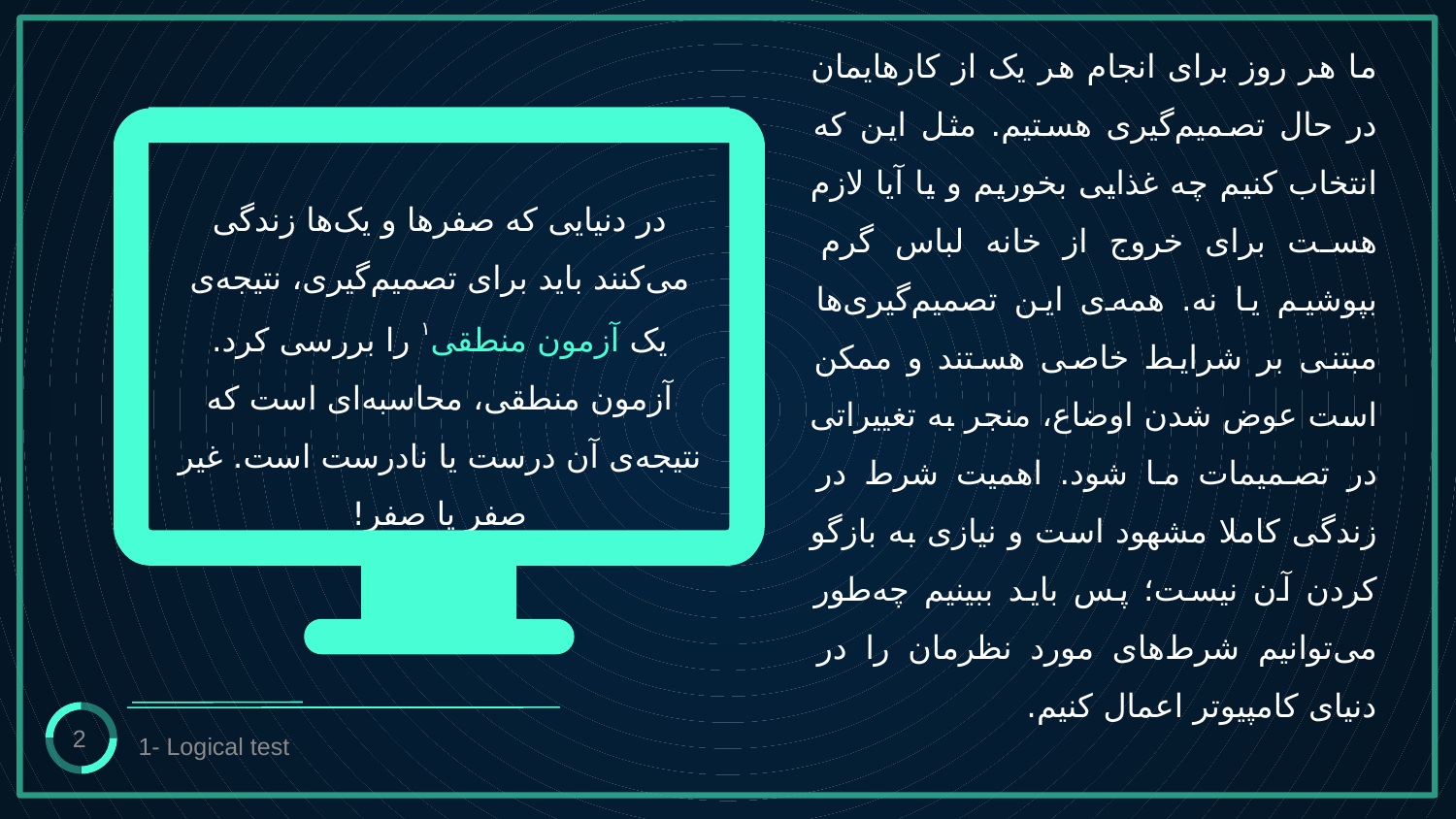

ما هر روز برای انجام هر یک از کارهایمان در حال تصمیم‌گیری هستیم. مثل این که انتخاب کنیم چه غذایی بخوریم و یا آیا لازم هست برای خروج از خانه لباس گرم بپوشیم یا نه. همه‌ی این تصمیم‌گیری‌ها مبتنی بر شرایط خاصی هستند و ممکن است عوض شدن اوضاع، منجر به تغییراتی در تصمیمات ما شود. اهمیت شرط در زندگی کاملا مشهود است و نیازی به بازگو کردن آن نیست؛ پس باید ببینیم چه‌طور می‌توانیم شرط‌های مورد نظرمان را در دنیای کامپیوتر اعمال کنیم.

# در دنیایی که صفرها و یک‌ها زندگی می‌کنند باید برای تصمیم‌گیری، نتیجه‌ی یک آزمون منطقی۱ را بررسی کرد. آزمون منطقی، محاسبه‌ای است که نتیجه‌ی آن درست یا نادرست است. غیر صفر یا صفر!
1- Logical test
2